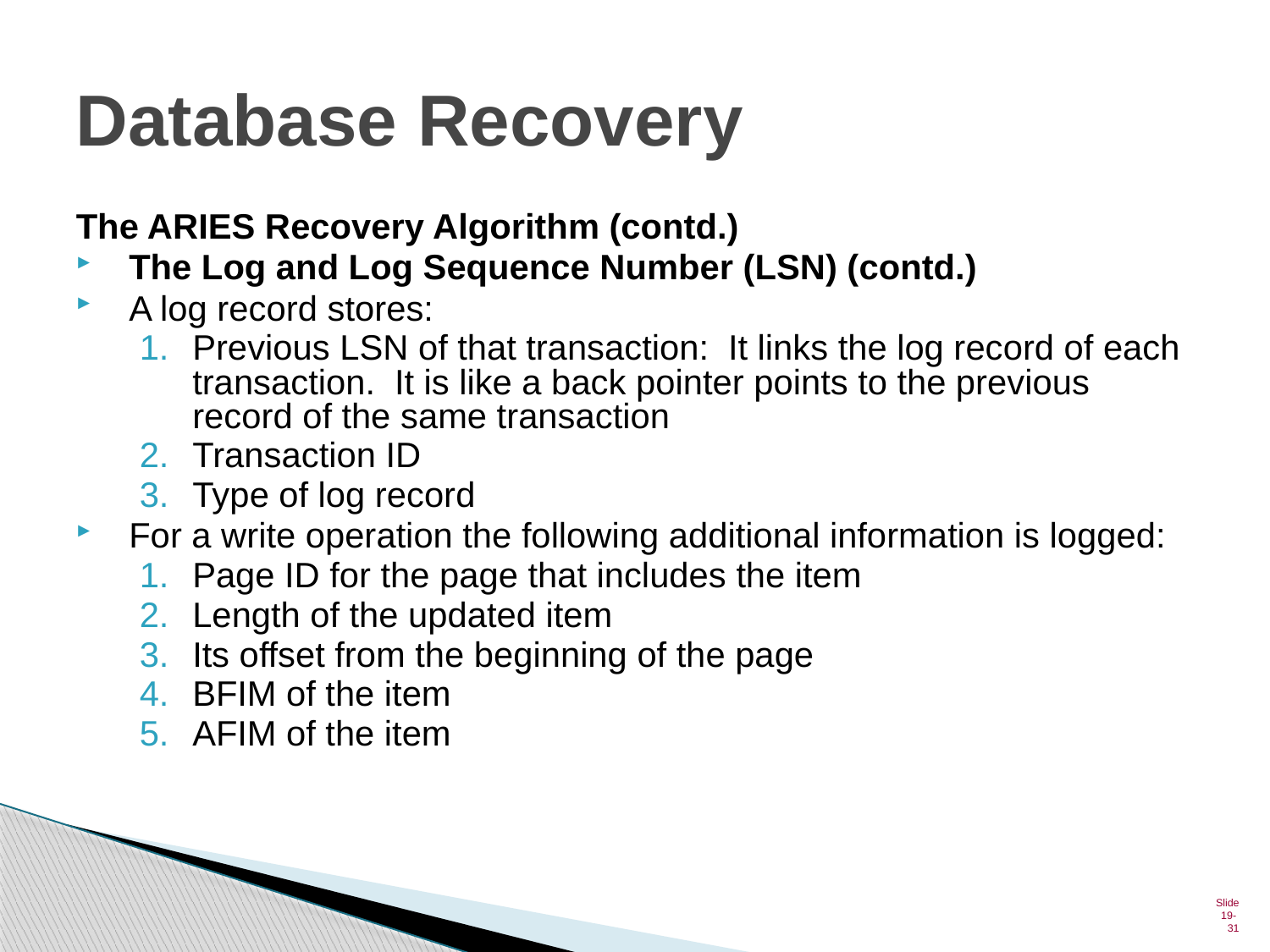

# Database Recovery
The ARIES Recovery Algorithm (contd.)
The Log and Log Sequence Number (LSN) (contd.)
A log record stores:
Previous LSN of that transaction:  It links the log record of each transaction.  It is like a back pointer points to the previous record of the same transaction
Transaction ID
Type of log record
For a write operation the following additional information is logged:
Page ID for the page that includes the item
Length of the updated item
Its offset from the beginning of the page
BFIM of the item
AFIM of the item

Slide 19- 31